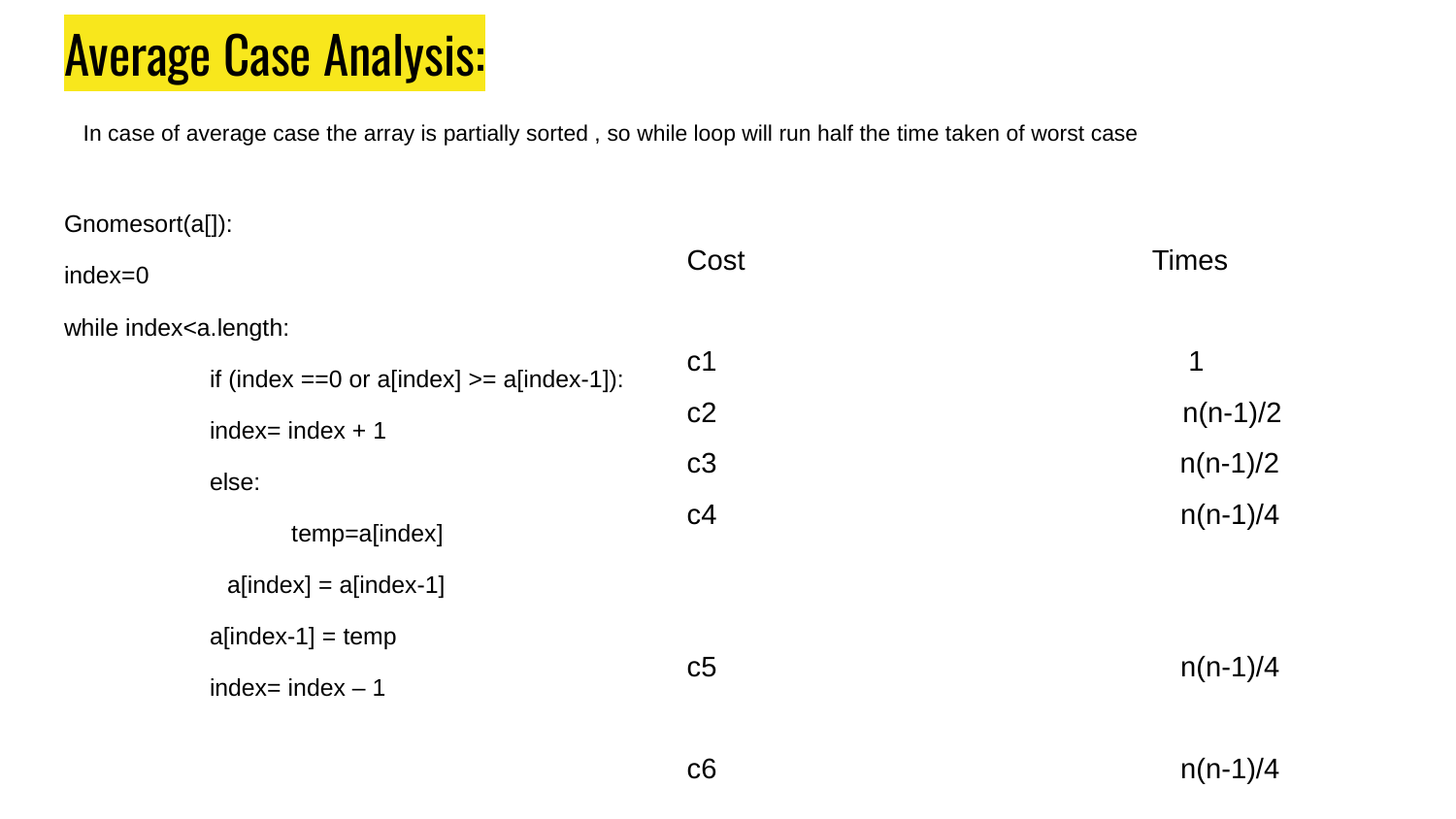

# Average Case Analysis:
In case of average case the array is partially sorted , so while loop will run half the time taken of worst case
Gnomesort(a[]):
index=0
while index<a.length:
    	if (index ==0 or a[index] >= a[index-1]):
             	index= index + 1
    	else:
            	            temp=a[index]
                        a[index] = a[index-1]
             	a[index-1] = temp
             	index= index – 1

Cost                                                   Times
c1                                                           1
c2                                                           n(n-1)/2
c3                                                          n(n-1)/2
c4                                                          n(n-1)/4

c5                                                          n(n-1)/4
c6                                                          n(n-1)/4
c7                                                          n(n-1)/4
c8                                                          n(n-1)/4